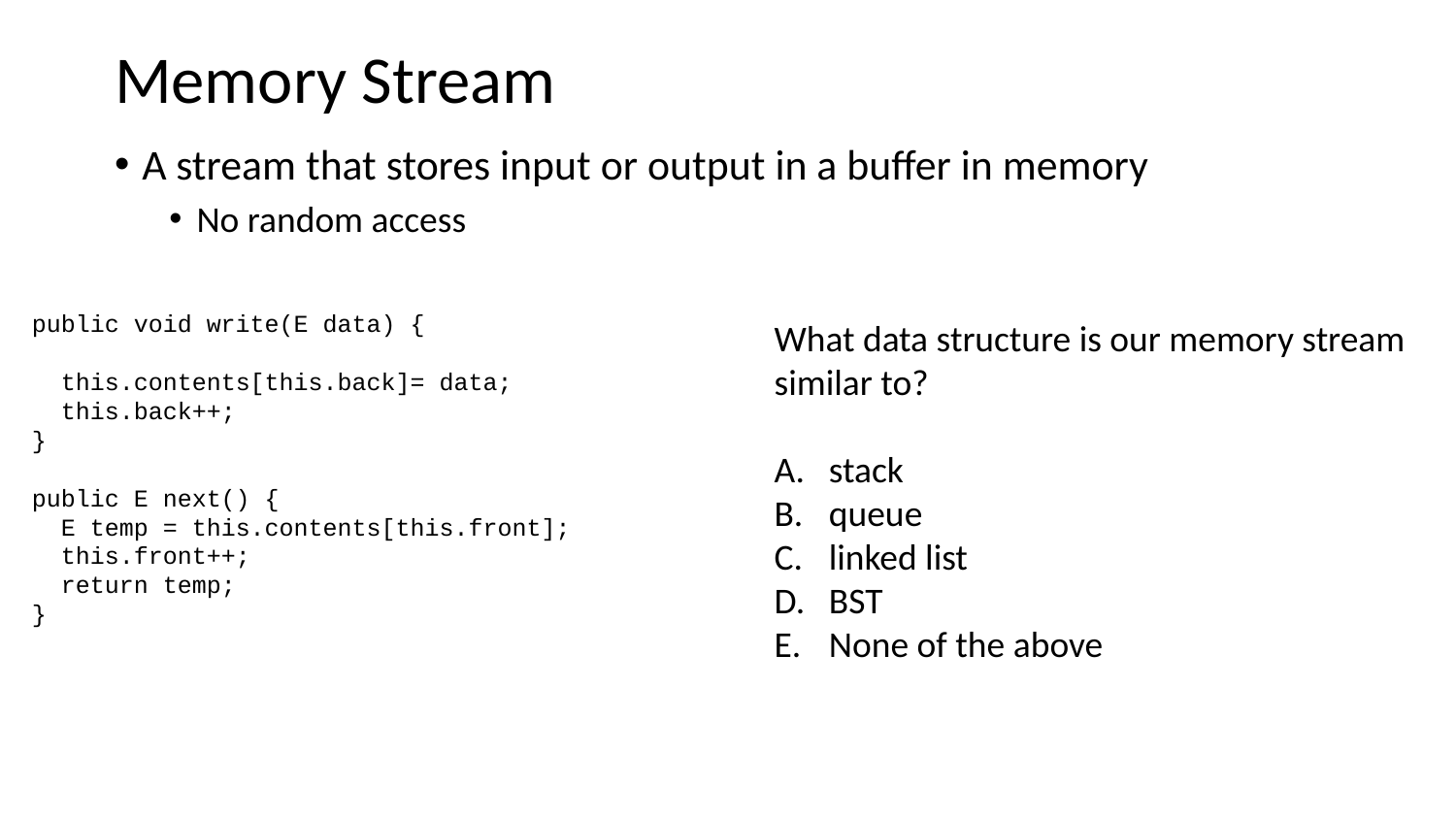

# Memory Stream
A stream that stores input or output in a buffer in memory
No random access

public void write(E data) {

  this.contents[this.back]= data;
  this.back++;
}

public E next() {
  E temp = this.contents[this.front];
  this.front++;
  return temp;
}
What data structure is our memory stream
similar to?

stack
queue
linked list
BST
None of the above